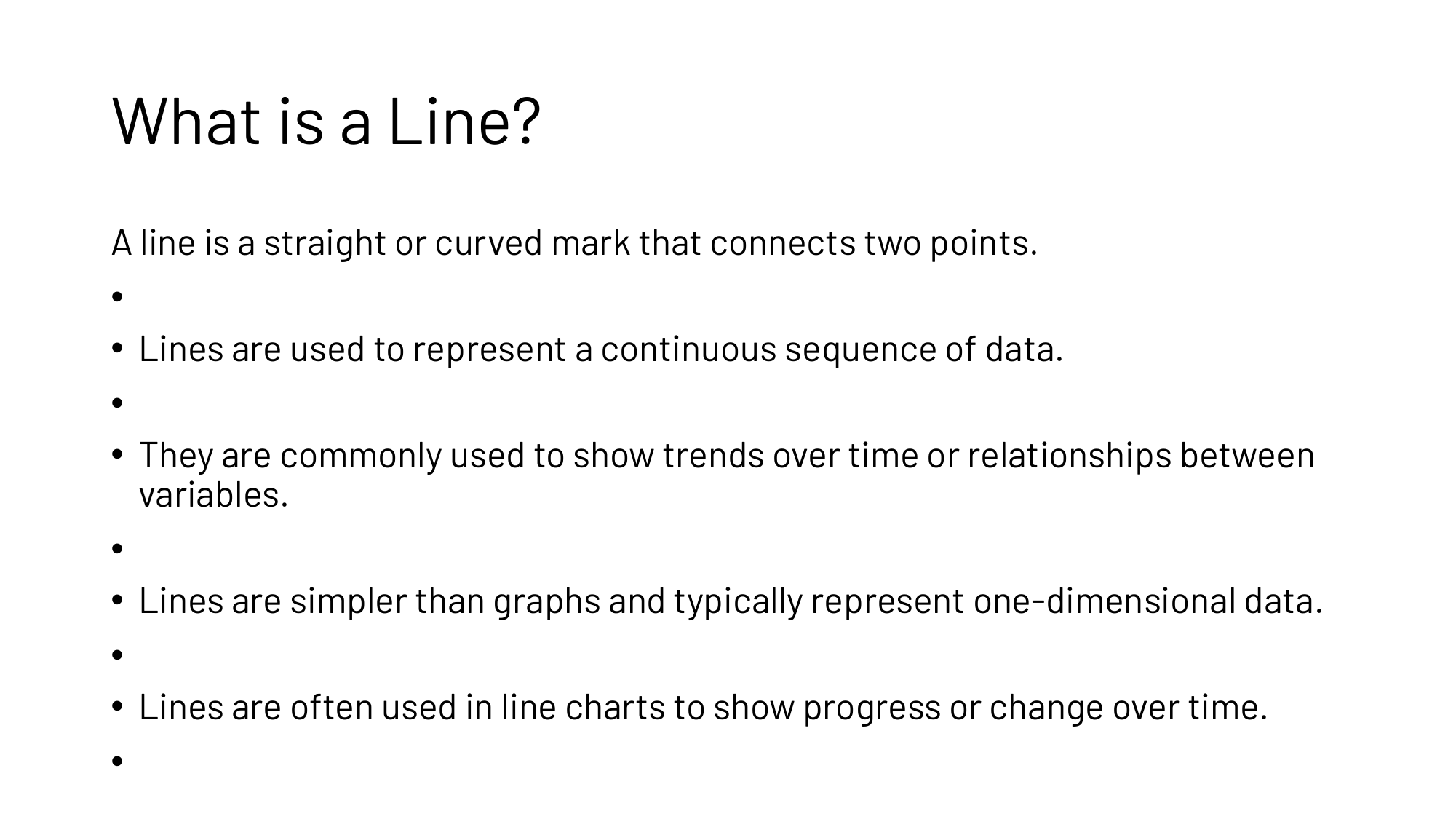

# What is a Line?
A line is a straight or curved mark that connects two points.

Lines are used to represent a continuous sequence of data.

They are commonly used to show trends over time or relationships between variables.

Lines are simpler than graphs and typically represent one-dimensional data.

Lines are often used in line charts to show progress or change over time.